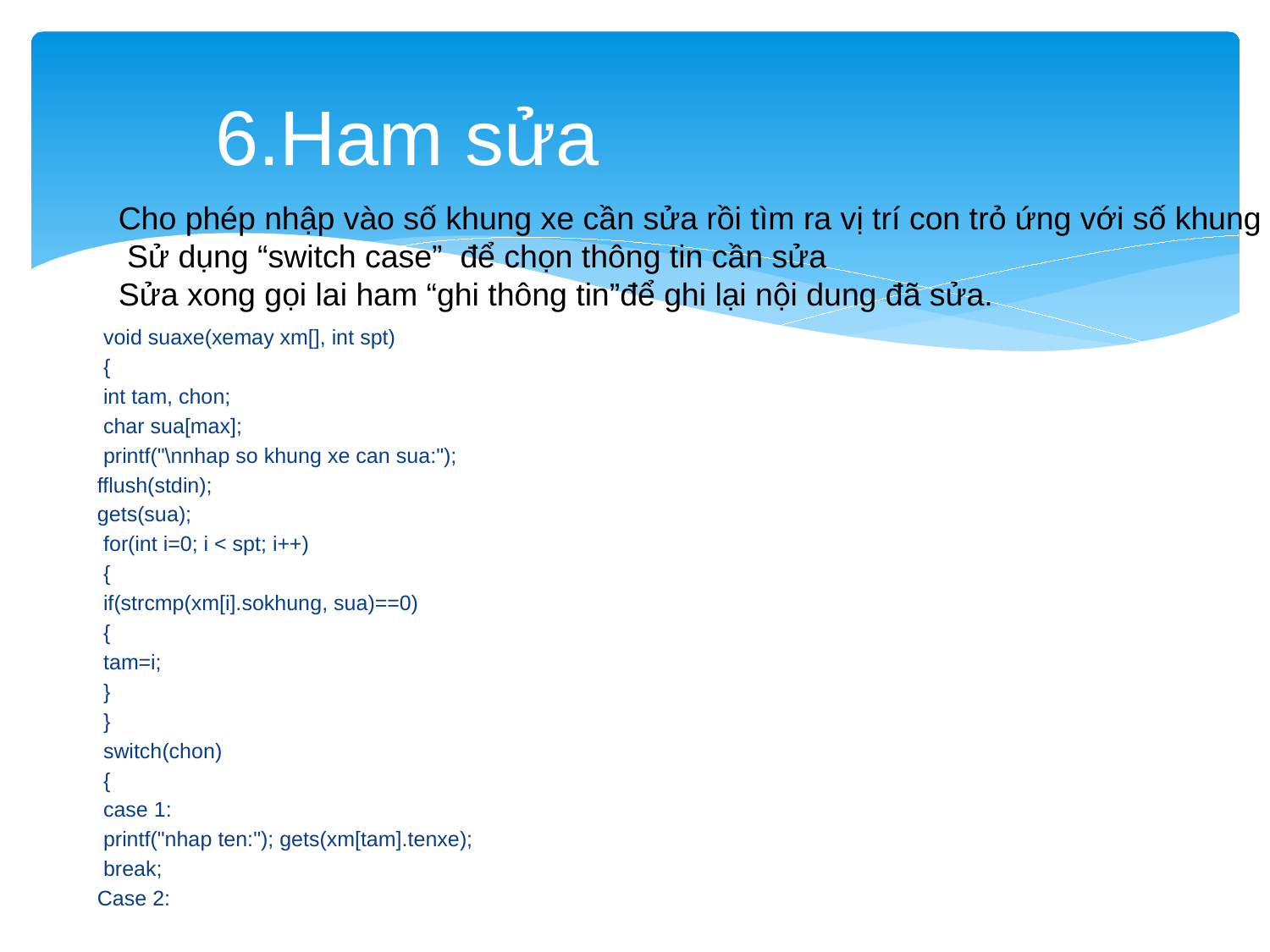

# 6.Ham sửa
Cho phép nhập vào số khung xe cần sửa rồi tìm ra vị trí con trỏ ứng với số khung .
 Sử dụng “switch case”  để chọn thông tin cần sửa
Sửa xong gọi lai ham “ghi thông tin”để ghi lại nội dung đã sửa.
 void suaxe(xemay xm[], int spt)
 {
 int tam, chon;
 char sua[max];
 printf("\nnhap so khung xe can sua:");
fflush(stdin);
gets(sua);
 for(int i=0; i < spt; i++)
 {
 if(strcmp(xm[i].sokhung, sua)==0)
 {
 tam=i;
 }
 }
 switch(chon)
 {
 case 1:
 printf("nhap ten:"); gets(xm[tam].tenxe);
 break;
Case 2: